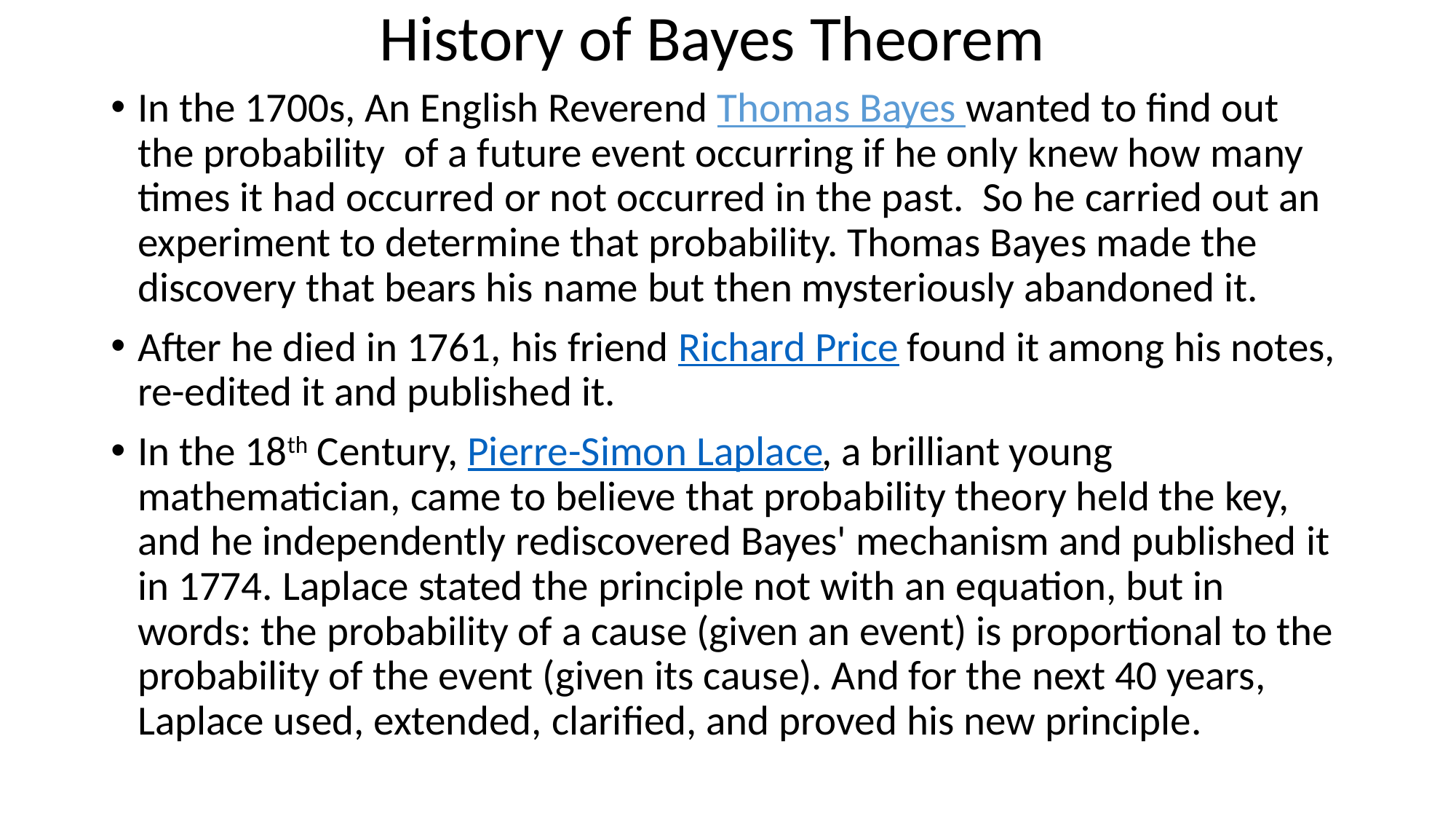

# History of Bayes Theorem
In the 1700s, An English Reverend Thomas Bayes wanted to find out the probability  of a future event occurring if he only knew how many times it had occurred or not occurred in the past.  So he carried out an experiment to determine that probability. Thomas Bayes made the discovery that bears his name but then mysteriously abandoned it.
After he died in 1761, his friend Richard Price found it among his notes, re-edited it and published it.
In the 18th Century, Pierre-Simon Laplace, a brilliant young mathematician, came to believe that probability theory held the key, and he independently rediscovered Bayes' mechanism and published it in 1774. Laplace stated the principle not with an equation, but in words: the probability of a cause (given an event) is proportional to the probability of the event (given its cause). And for the next 40 years, Laplace used, extended, clarified, and proved his new principle.